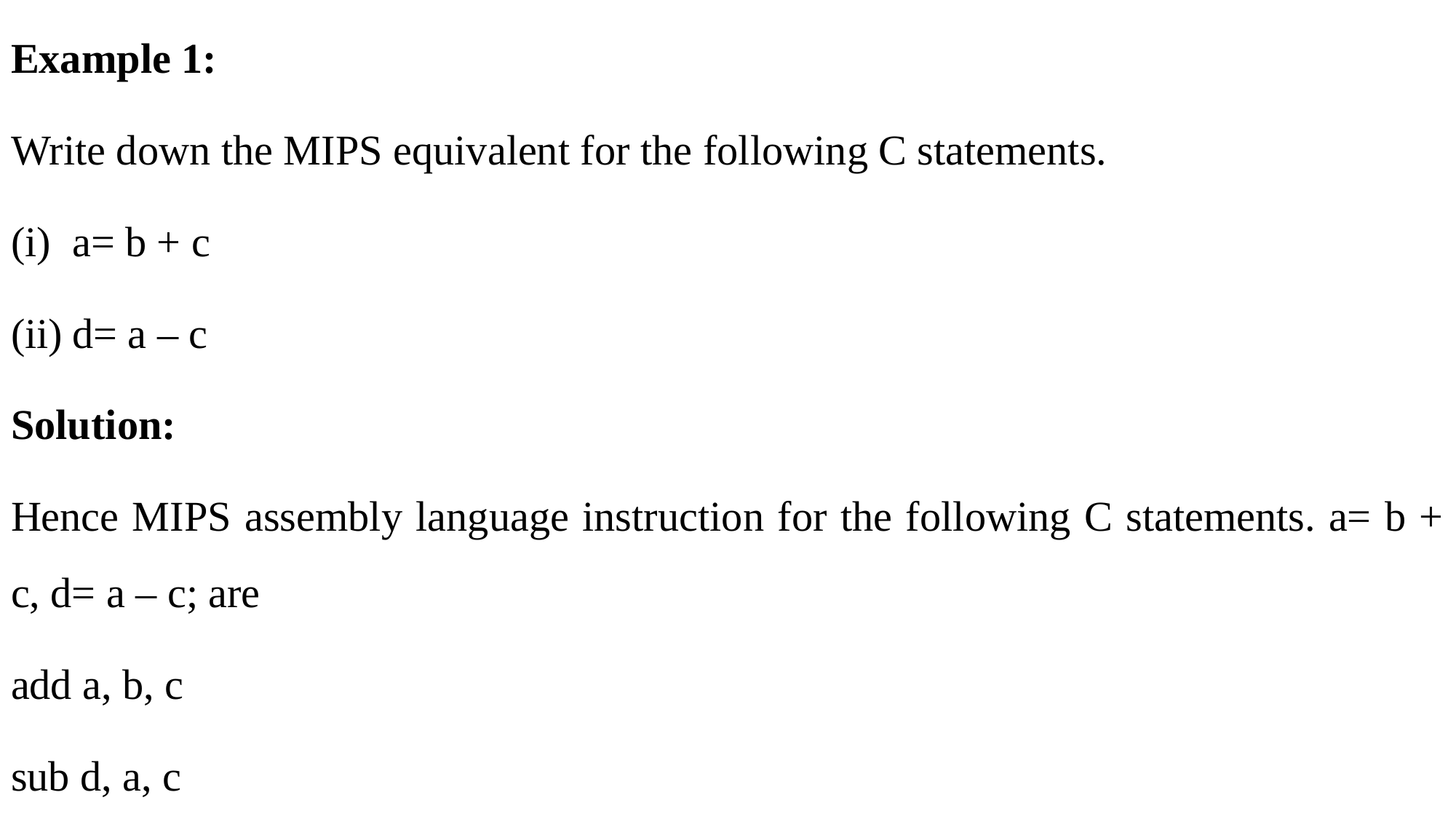

Example 1:
Write down the MIPS equivalent for the following C statements.
a= b + c
d= a – c
Solution:
Hence MIPS assembly language instruction for the following C statements. a= b + c, d= a – c; are
add a, b, c
sub d, a, c